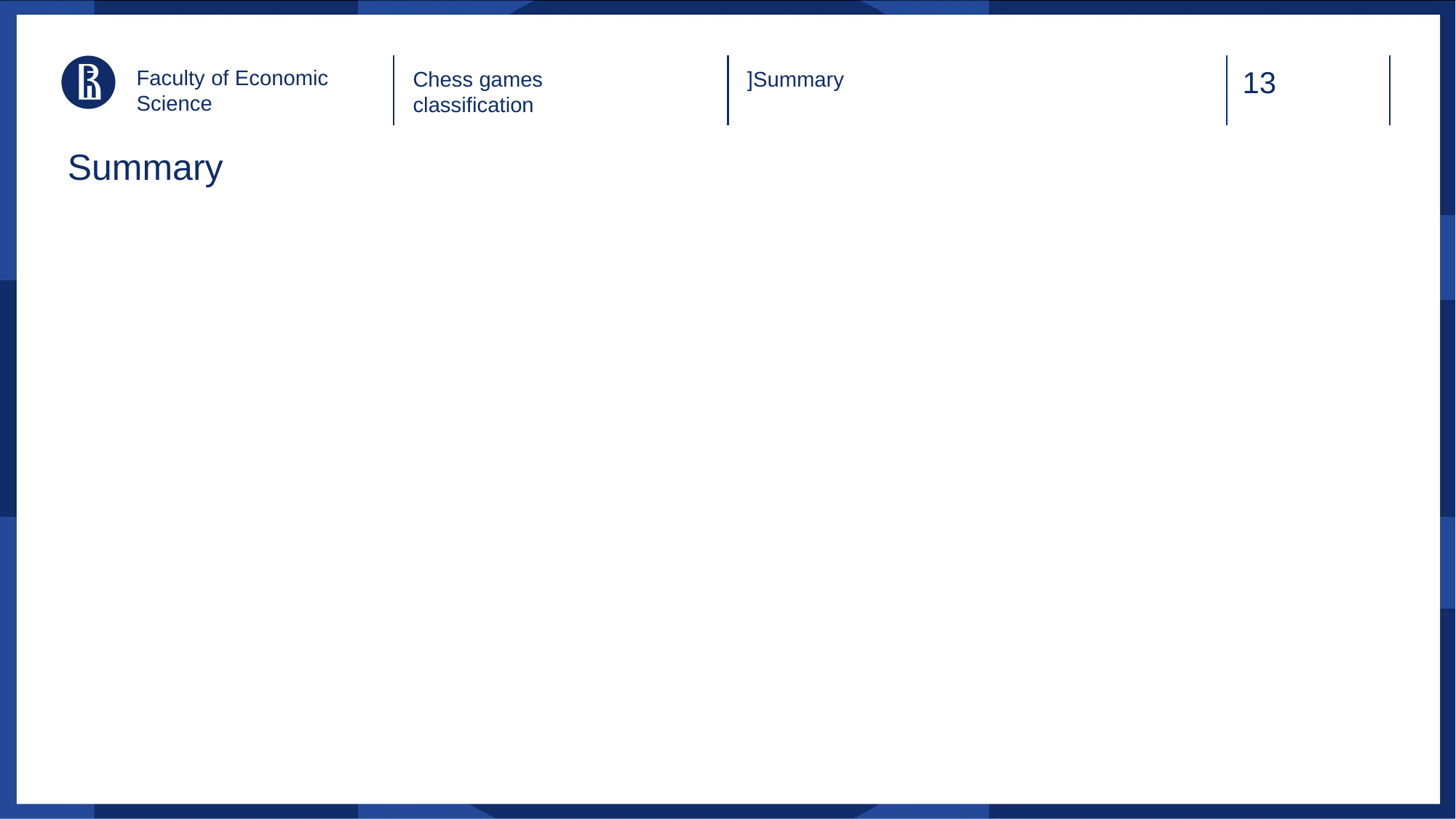

Faculty of Economic Science
Chess games classification
]Summary
# Summary